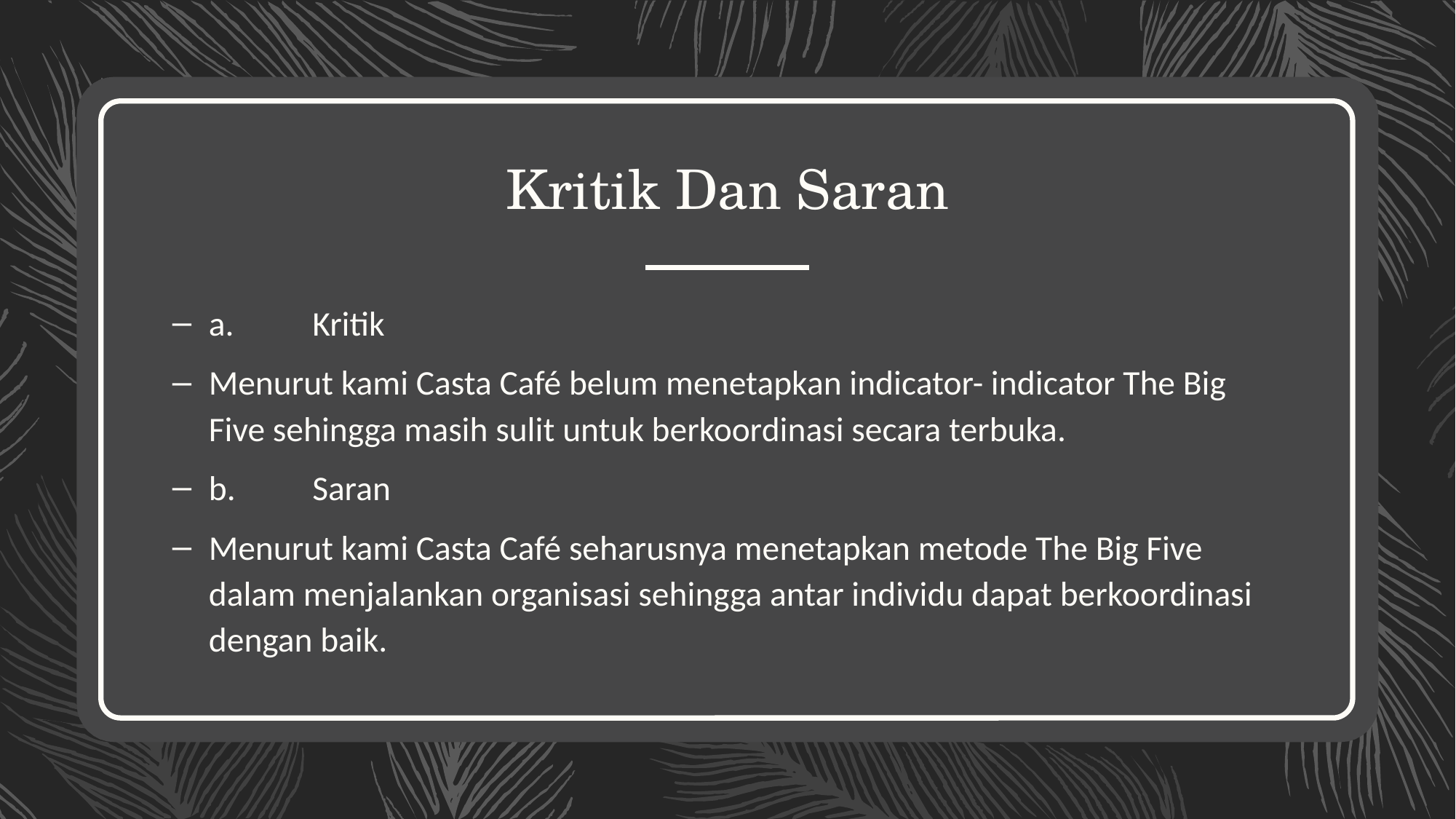

# Kritik Dan Saran
a.	Kritik
Menurut kami Casta Café belum menetapkan indicator- indicator The Big Five sehingga masih sulit untuk berkoordinasi secara terbuka.
b.	Saran
Menurut kami Casta Café seharusnya menetapkan metode The Big Five dalam menjalankan organisasi sehingga antar individu dapat berkoordinasi dengan baik.